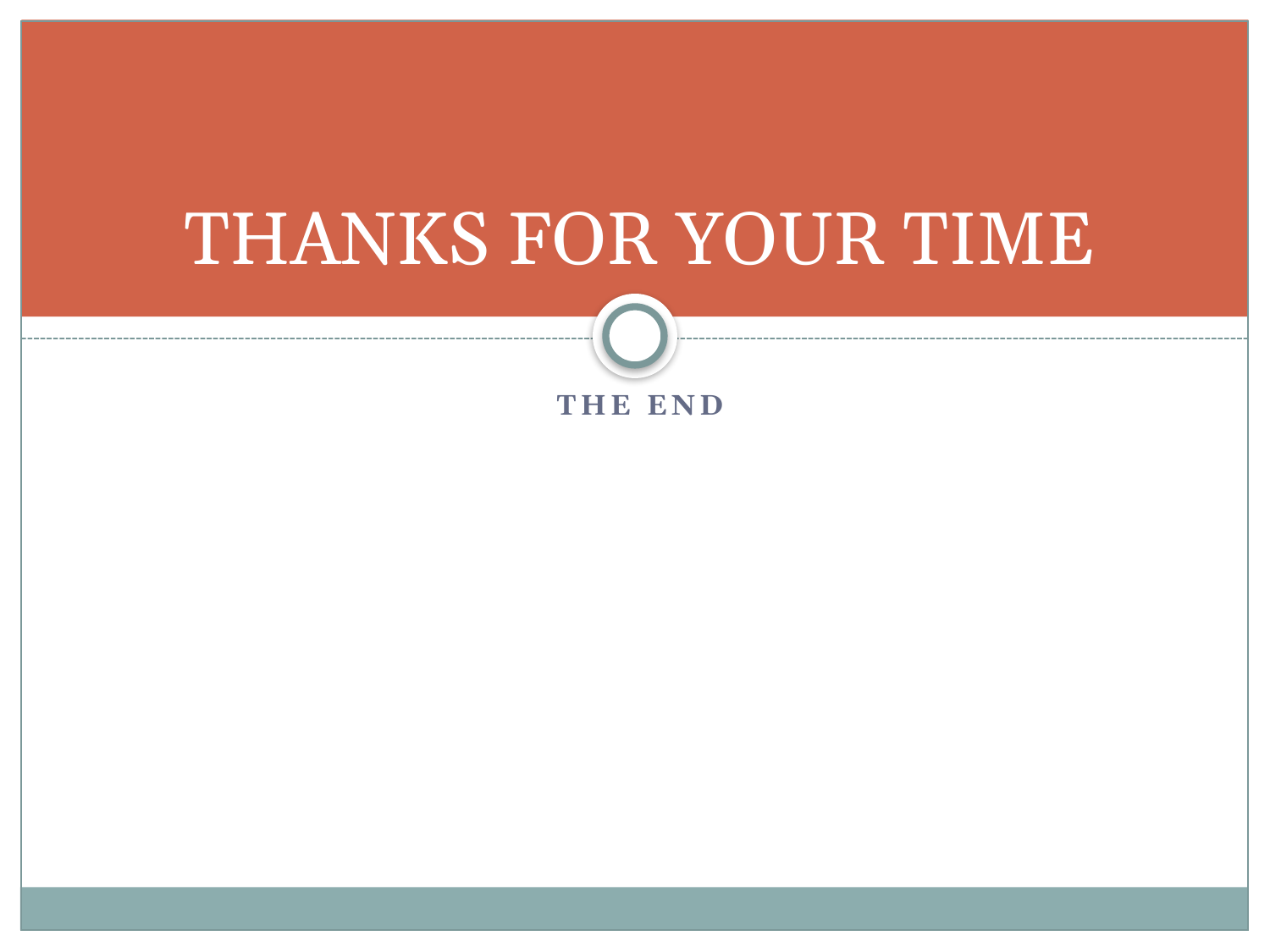

# THANKS FOR YOUR TIME
THE END